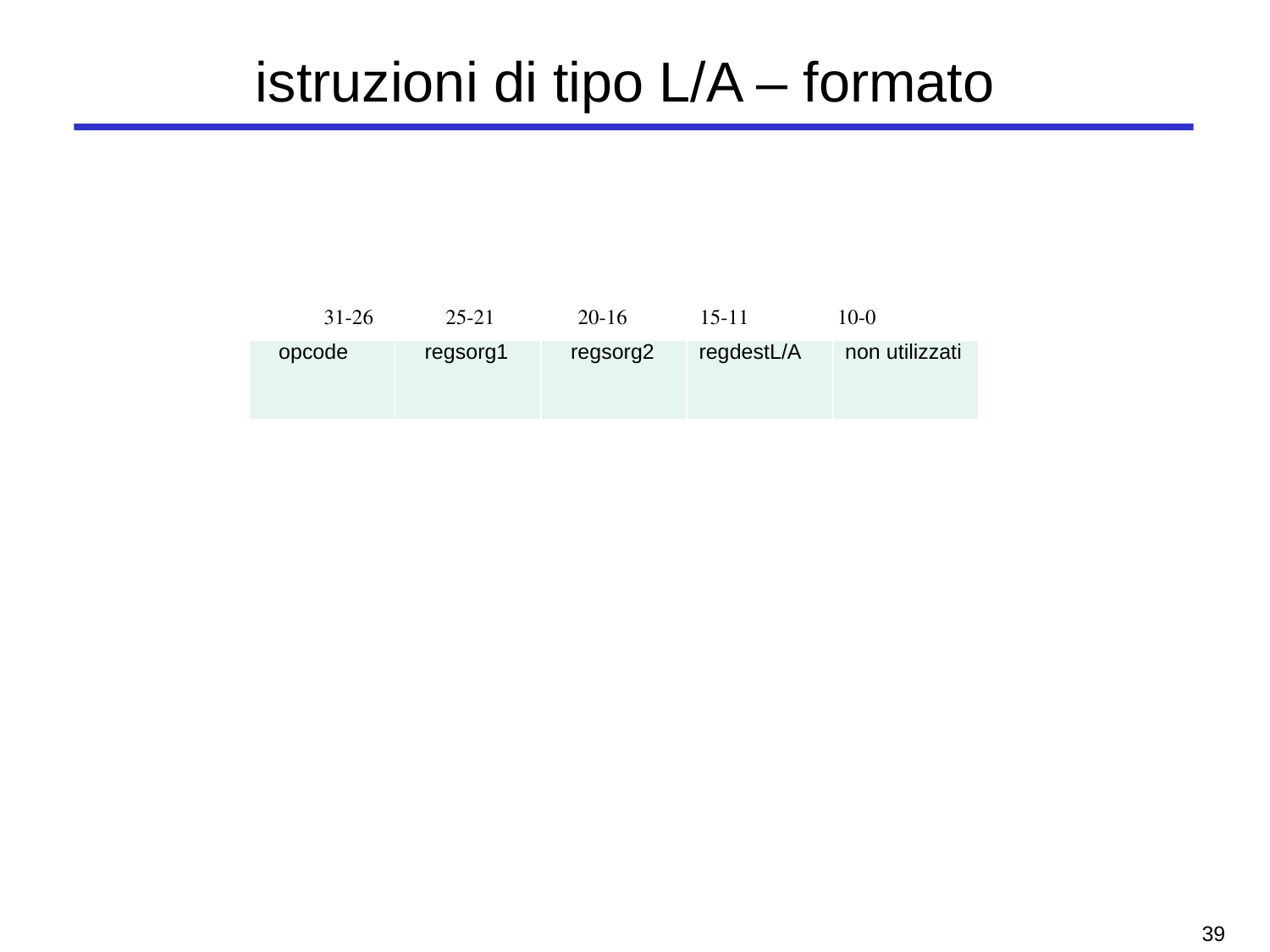

# istruzioni di tipo L/A – formato
     31-26	    25-21	     20-16	    15-11	      10-0
| opcode | regsorg1 | regsorg2 | regdestL/A | non utilizzati |
| --- | --- | --- | --- | --- |

39